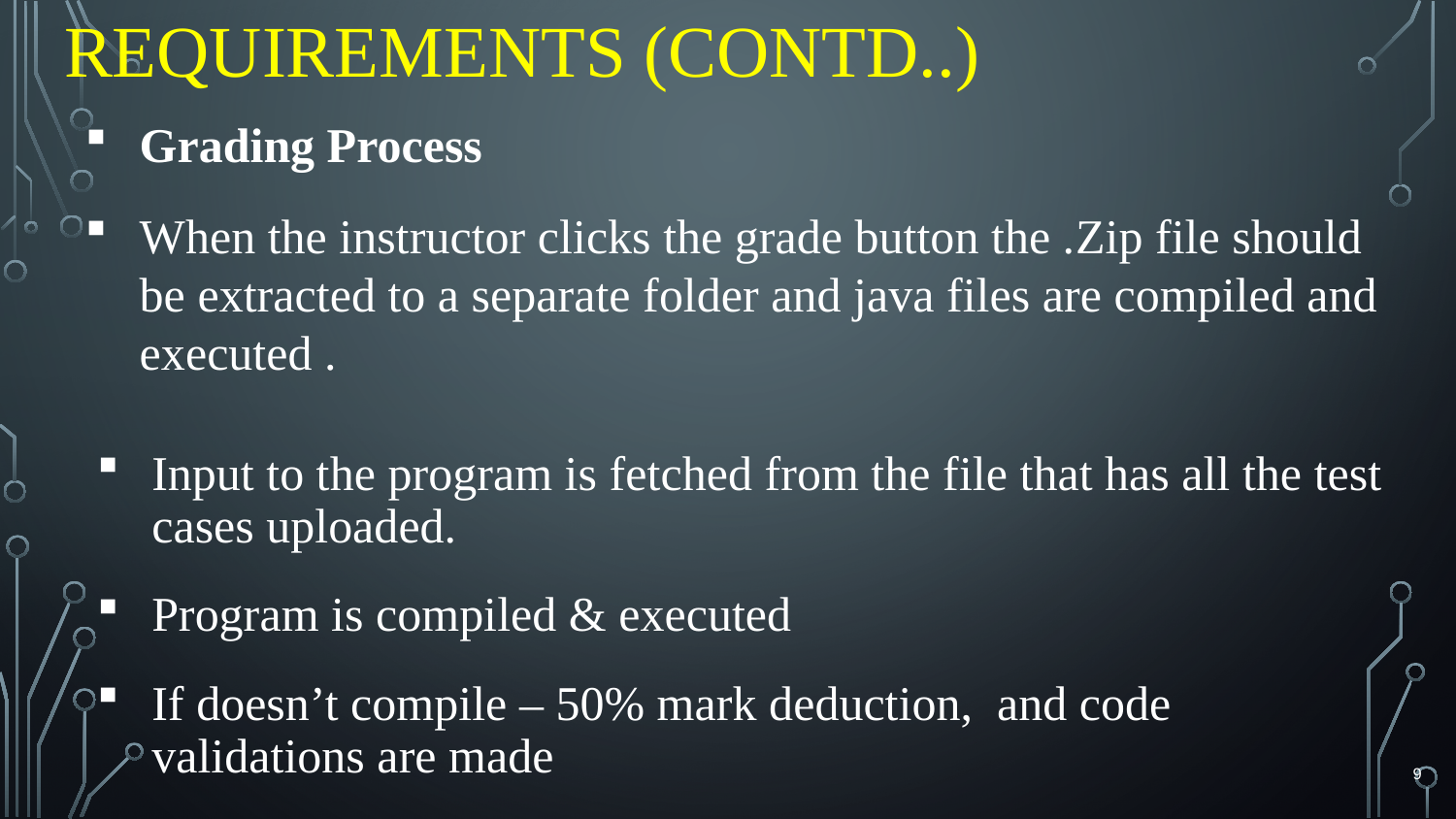

# Requirements (contd..)
Grading Process
When the instructor clicks the grade button the .Zip file should be extracted to a separate folder and java files are compiled and executed .
Input to the program is fetched from the file that has all the test cases uploaded.
Program is compiled & executed
If doesn’t compile – 50% mark deduction,  and code validations are made

9